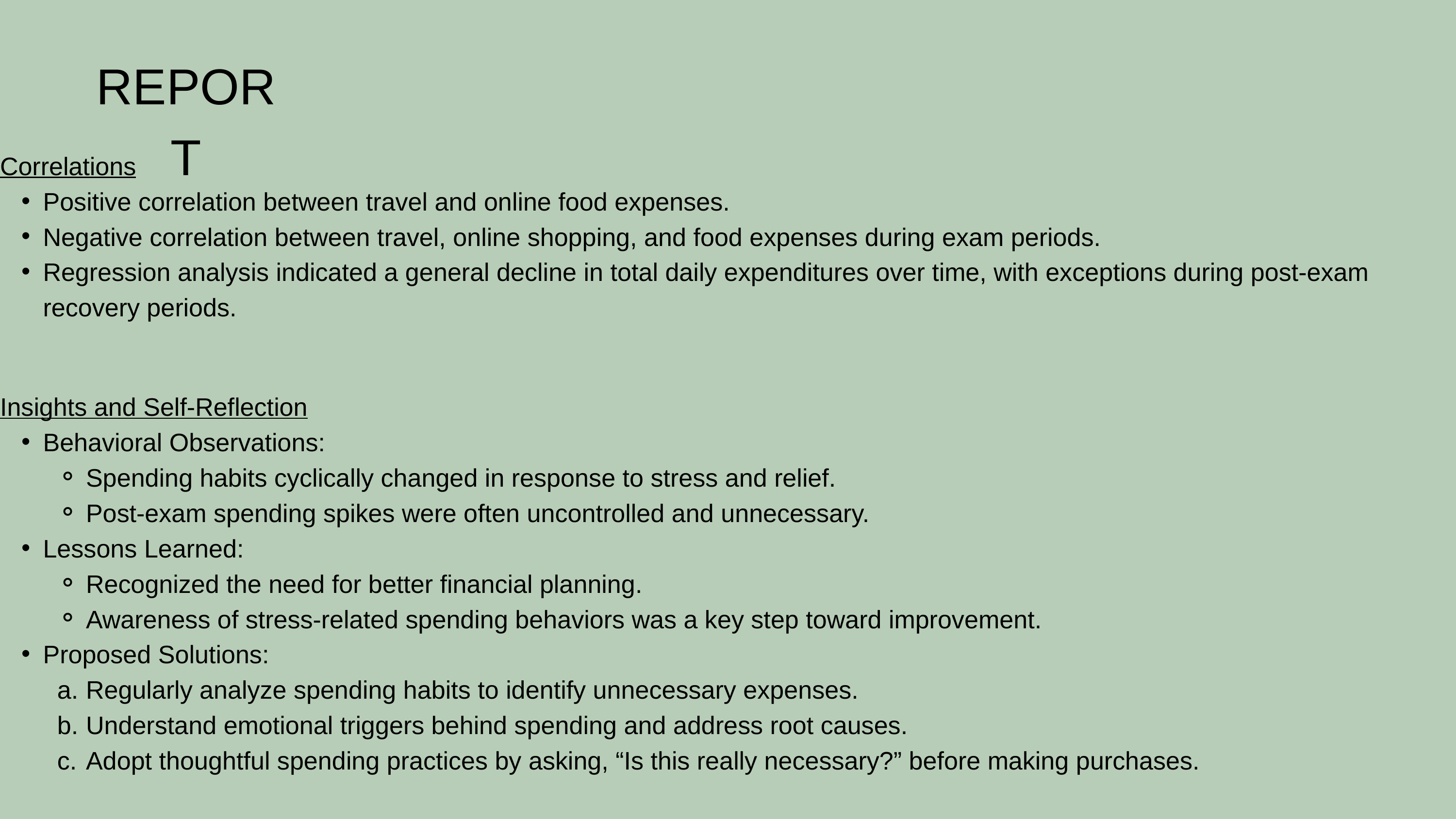

REPORT
Correlations
Positive correlation between travel and online food expenses.
Negative correlation between travel, online shopping, and food expenses during exam periods.
Regression analysis indicated a general decline in total daily expenditures over time, with exceptions during post-exam recovery periods.

Insights and Self-Reflection
Behavioral Observations:
Spending habits cyclically changed in response to stress and relief.
Post-exam spending spikes were often uncontrolled and unnecessary.
Lessons Learned:
Recognized the need for better financial planning.
Awareness of stress-related spending behaviors was a key step toward improvement.
Proposed Solutions:
Regularly analyze spending habits to identify unnecessary expenses.
Understand emotional triggers behind spending and address root causes.
Adopt thoughtful spending practices by asking, “Is this really necessary?” before making purchases.